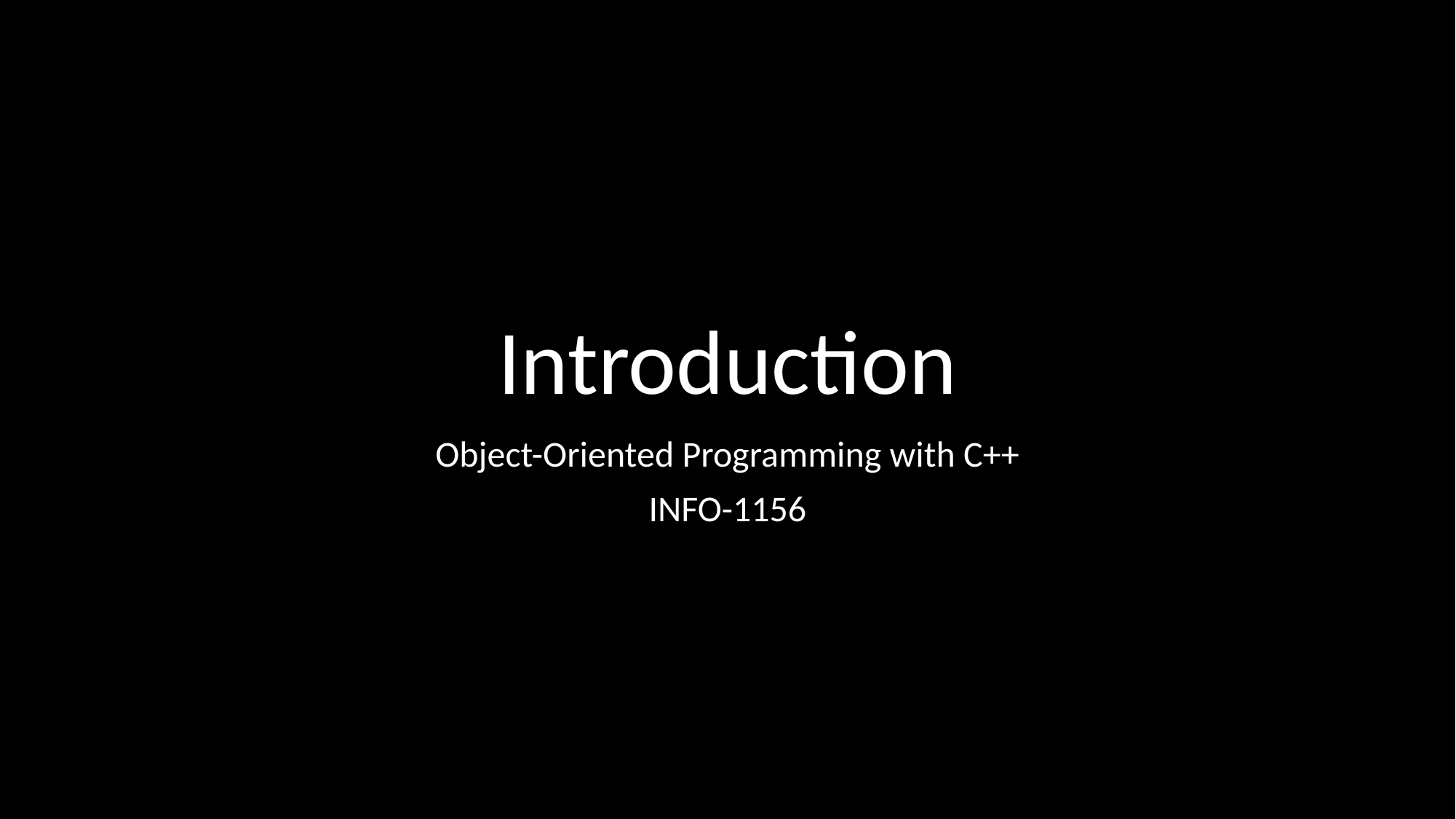

# Introduction
Object-Oriented Programming with C++
INFO-1156